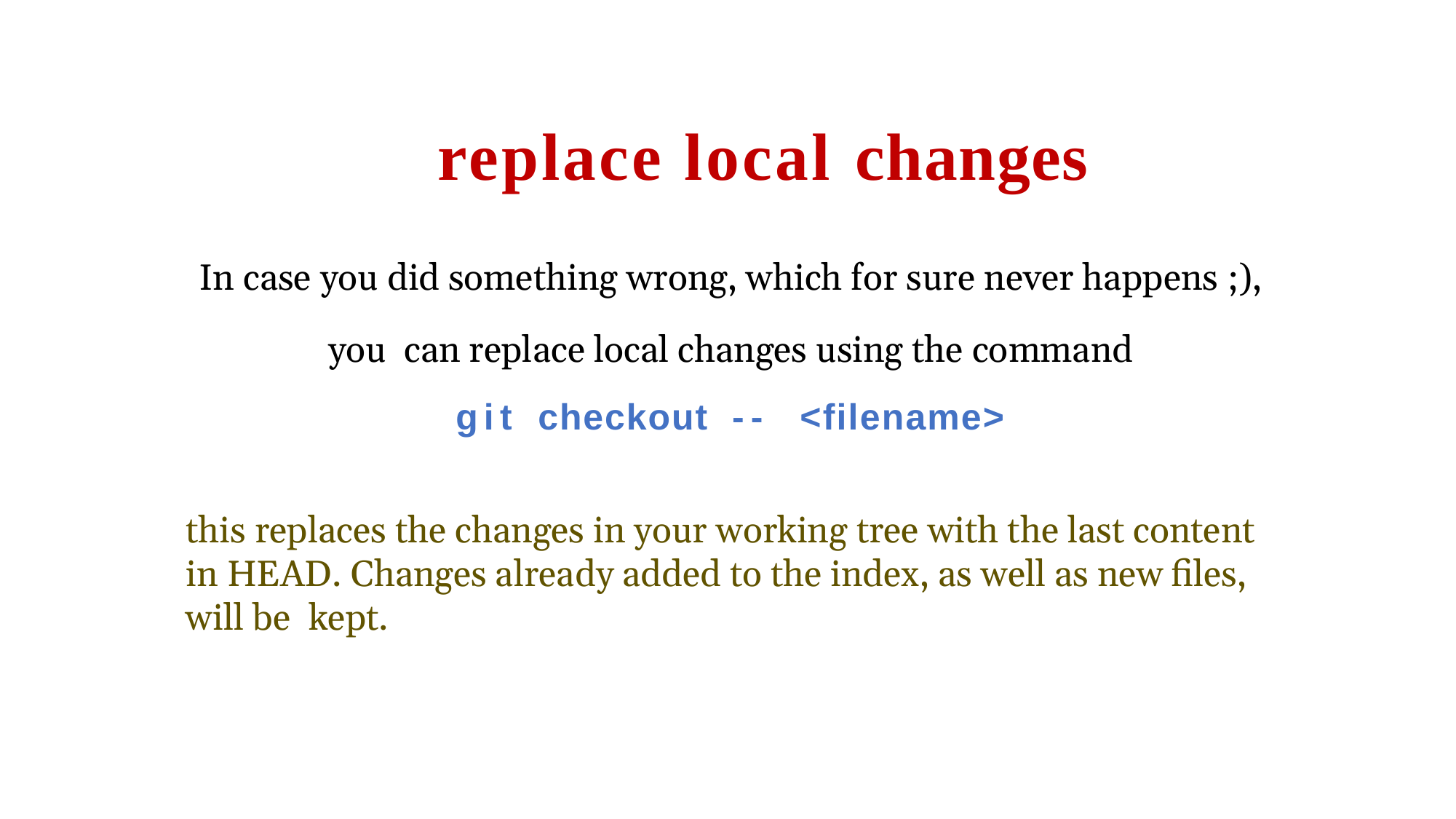

replace local changes
In case you did something wrong, which for sure never happens ;), you  can replace local changes using the command
git	 checkout	 --	 <filename>

this replaces the changes in your working tree with the last content in HEAD. Changes already added to the index, as well as new files, will be  kept.
rogerdudler.github.io/git-guide/
10/18